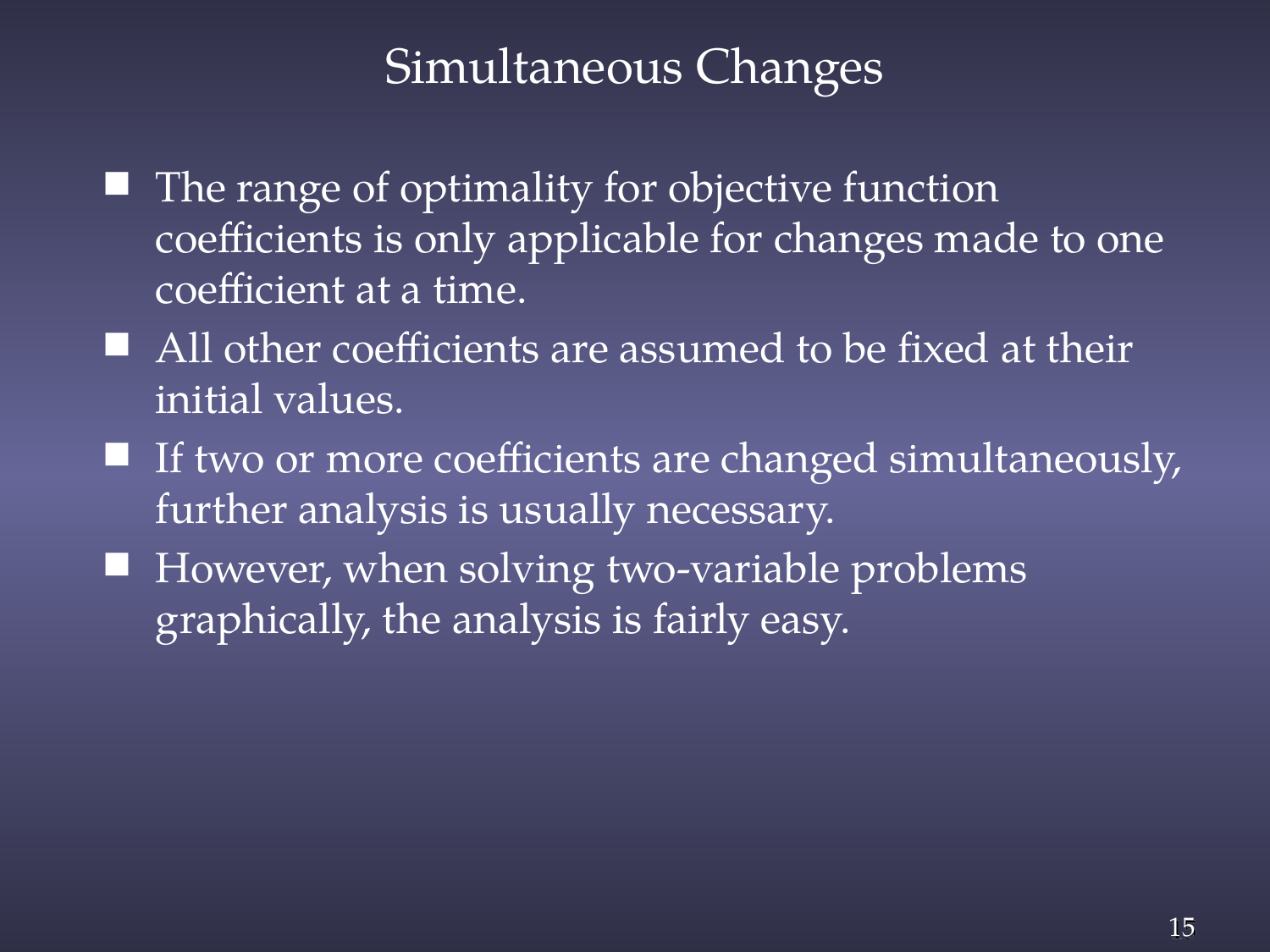

# Simultaneous Changes
The range of optimality for objective function coefficients is only applicable for changes made to one coefficient at a time.
All other coefficients are assumed to be fixed at their initial values.
If two or more coefficients are changed simultaneously,  further analysis is usually necessary.
However, when solving two-variable problems graphically, the analysis is fairly easy.